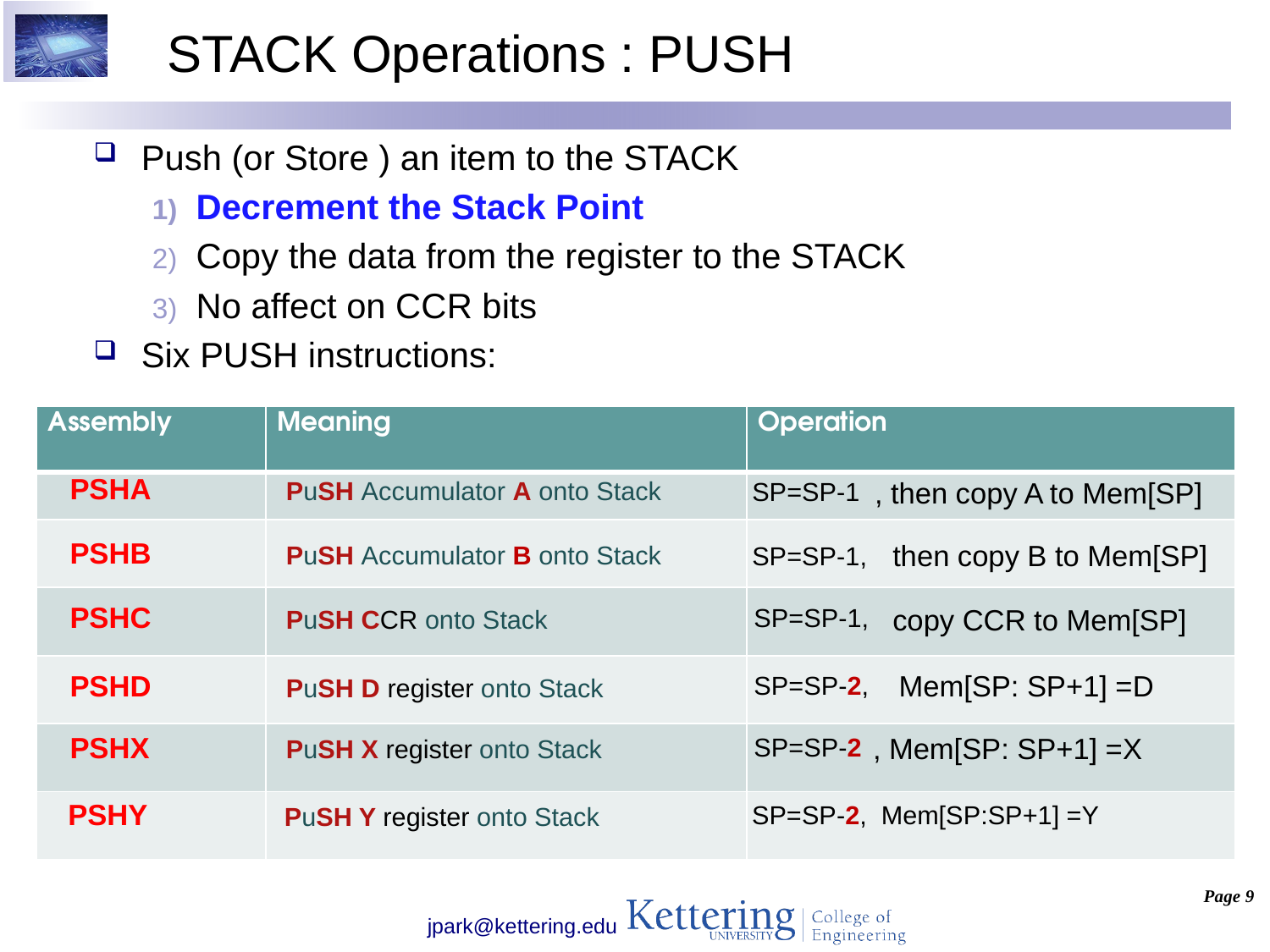

# STACK Operations : PUSH
Push (or Store ) an item to the STACK
Decrement the Stack Point
Copy the data from the register to the STACK
No affect on CCR bits
Six PUSH instructions:

| Assembly | Meaning | Operation |
| --- | --- | --- |
|  |  |  |
|  |  |  |
|  |  |  |
|  |  |  |
|  |  |  |
|  |  |  |
PSHA
PuSH Accumulator A onto Stack
, then copy A to Mem[SP]

SP=SP-1
PSHB
then copy B to Mem[SP]

PuSH Accumulator B onto Stack
SP=SP-1,
PSHC
SP=SP-1,
copy CCR to Mem[SP]

PuSH CCR onto Stack
PSHD
Mem[SP: SP+1] =D

SP=SP-2,
PuSH D register onto Stack
PSHX
, Mem[SP: SP+1] =X

SP=SP-2
PuSH X register onto Stack
PSHY
SP=SP-2,  Mem[SP:SP+1] =Y
PuSH Y register onto Stack
Page 9